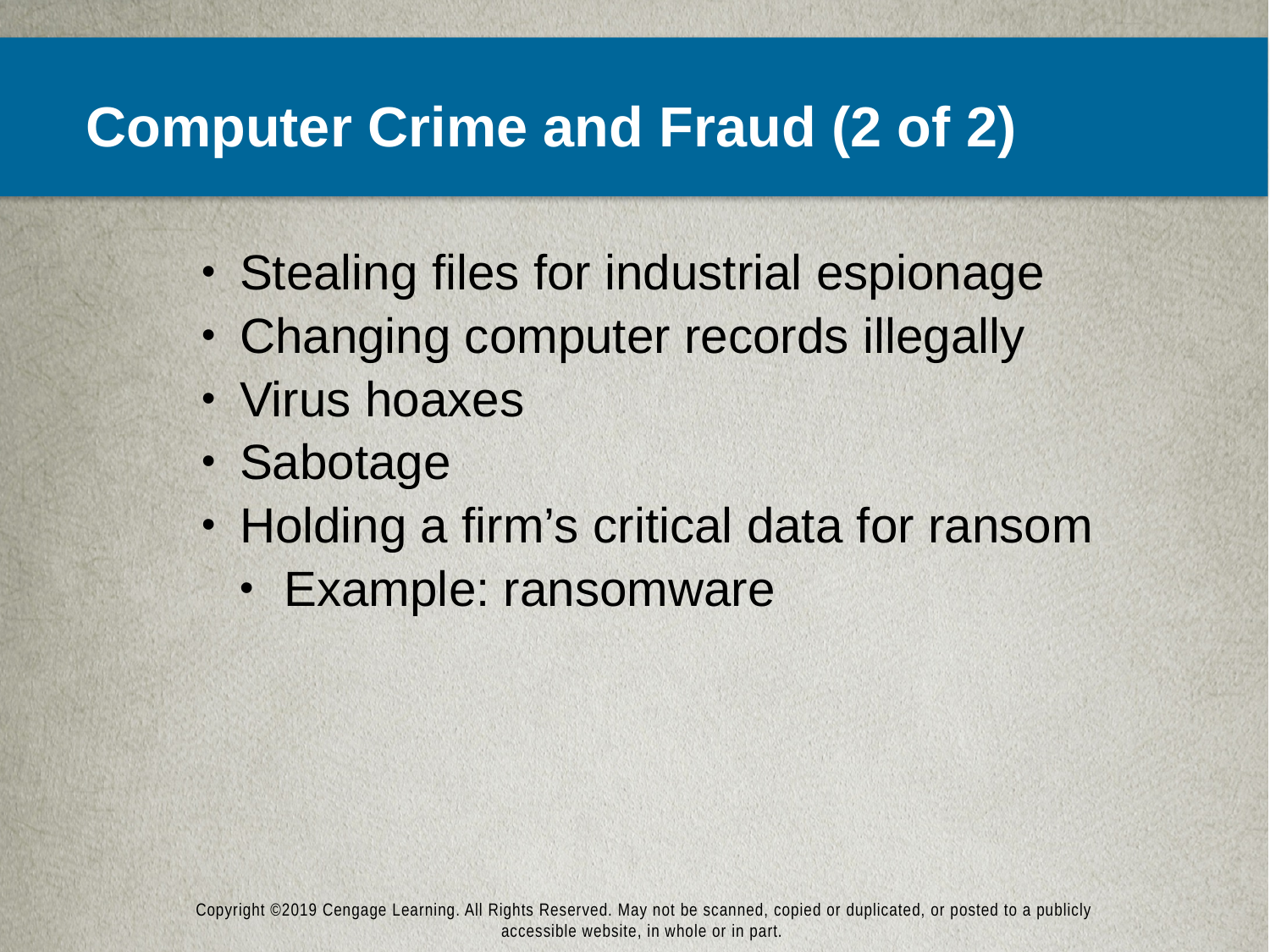

# Computer Crime and Fraud (2 of 2)
Stealing files for industrial espionage
Changing computer records illegally
Virus hoaxes
Sabotage
Holding a firm’s critical data for ransom
Example: ransomware